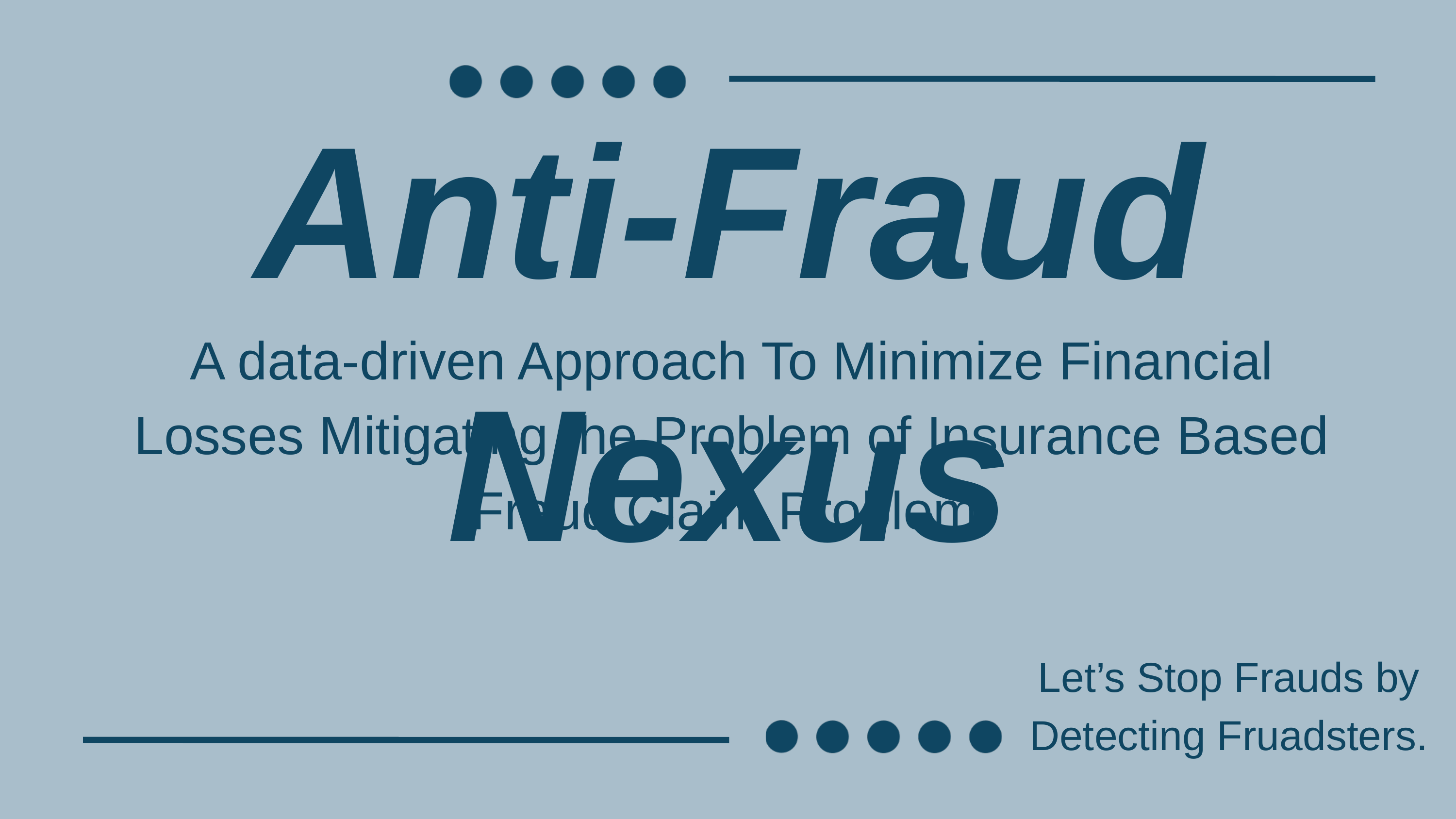

Anti-Fraud Nexus

A data-driven Approach To Minimize Financial Losses Mitigating the Problem of Insurance Based Fraud Claim Problem.
Let’s Stop Frauds by Detecting Fruadsters.